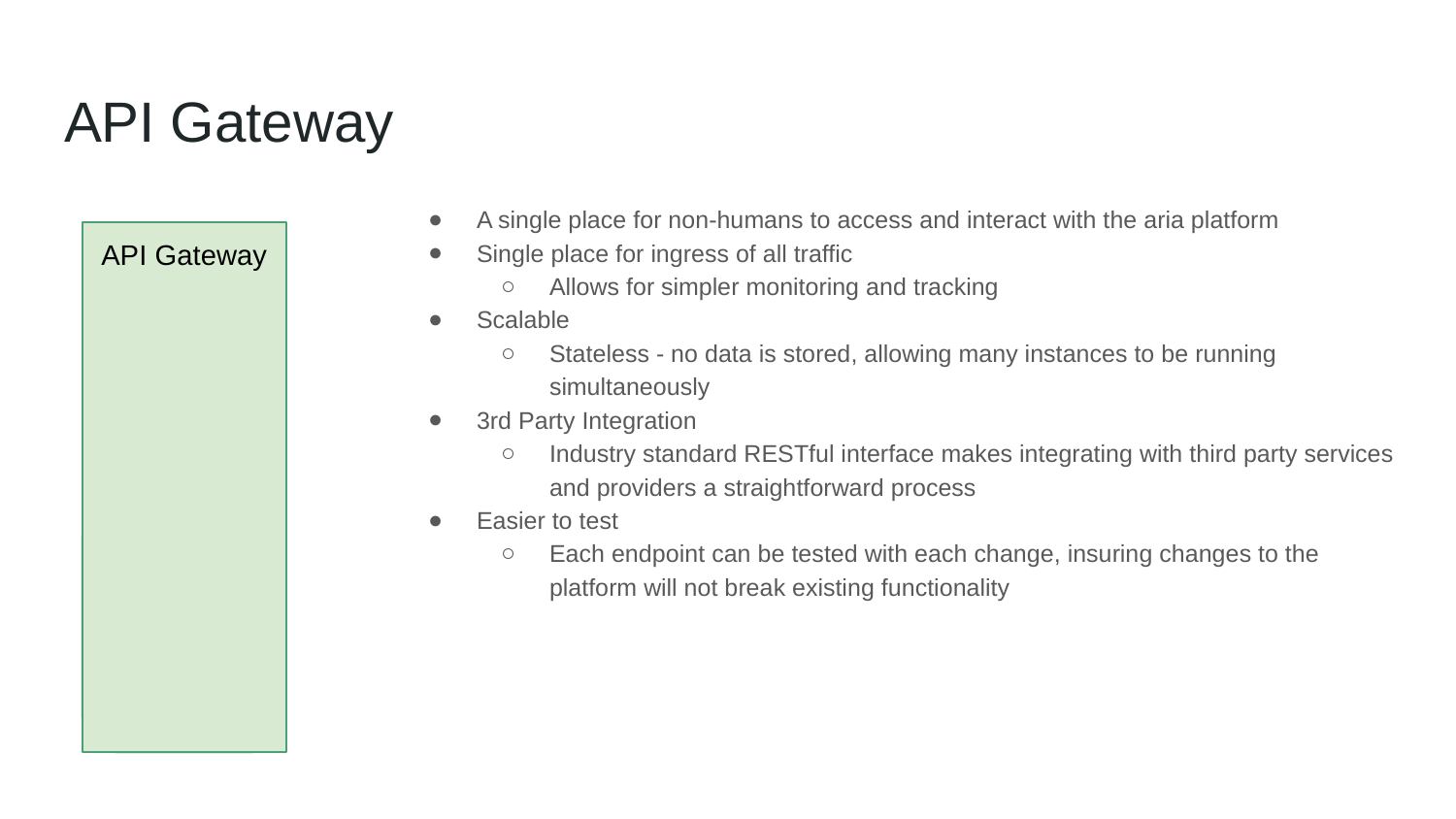

# API Gateway
A single place for non-humans to access and interact with the aria platform
Single place for ingress of all traffic
Allows for simpler monitoring and tracking
Scalable
Stateless - no data is stored, allowing many instances to be running simultaneously
3rd Party Integration
Industry standard RESTful interface makes integrating with third party services and providers a straightforward process
Easier to test
Each endpoint can be tested with each change, insuring changes to the platform will not break existing functionality
API Gateway
API Gateway